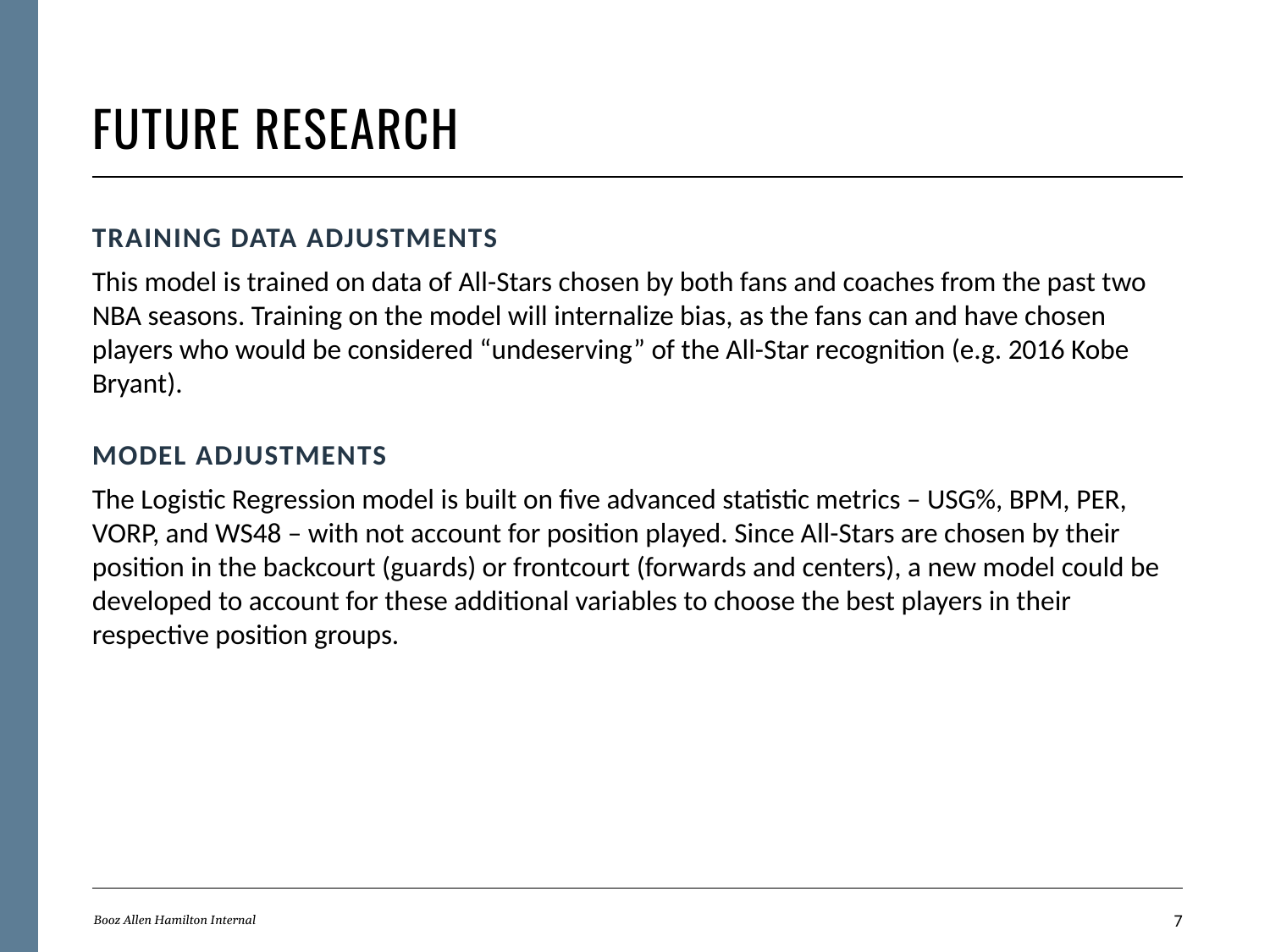

# Future research
Training data adjustments
This model is trained on data of All-Stars chosen by both fans and coaches from the past two NBA seasons. Training on the model will internalize bias, as the fans can and have chosen players who would be considered “undeserving” of the All-Star recognition (e.g. 2016 Kobe Bryant).
Model adjustments
The Logistic Regression model is built on five advanced statistic metrics – USG%, BPM, PER, VORP, and WS48 – with not account for position played. Since All-Stars are chosen by their position in the backcourt (guards) or frontcourt (forwards and centers), a new model could be developed to account for these additional variables to choose the best players in their respective position groups.
Booz Allen Hamilton Internal
7